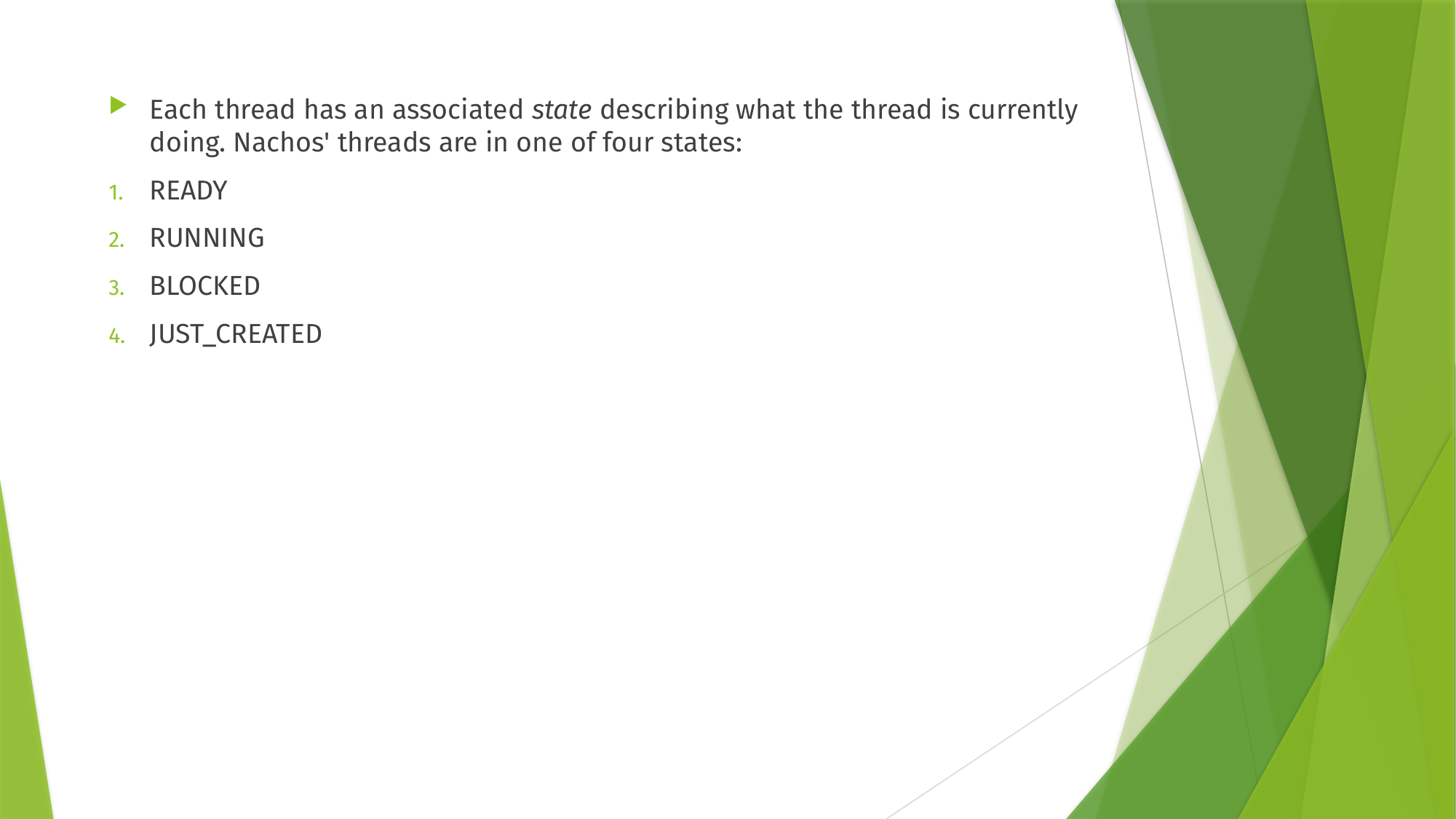

Each thread has an associated state describing what the thread is currently doing. Nachos' threads are in one of four states:
READY
RUNNING
BLOCKED
JUST_CREATED